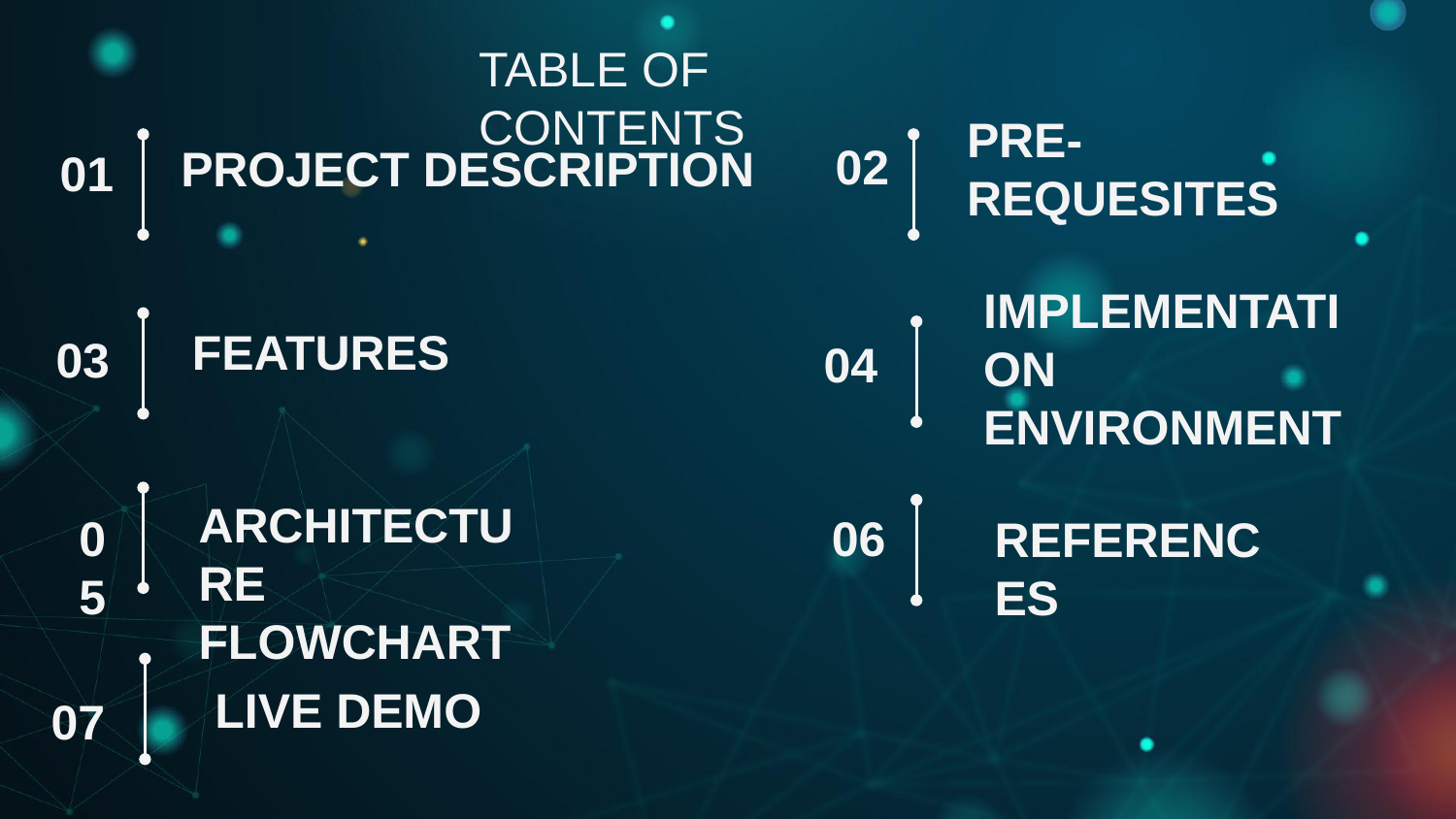

TABLE OF CONTENTS
02
PRE-REQUESITES
# PROJECT DESCRIPTION
01
FEATURES
IMPLEMENTATION ENVIRONMENT
03
04
ARCHITECTURE
FLOWCHART
05
06
REFERENCES
LIVE DEMO
07